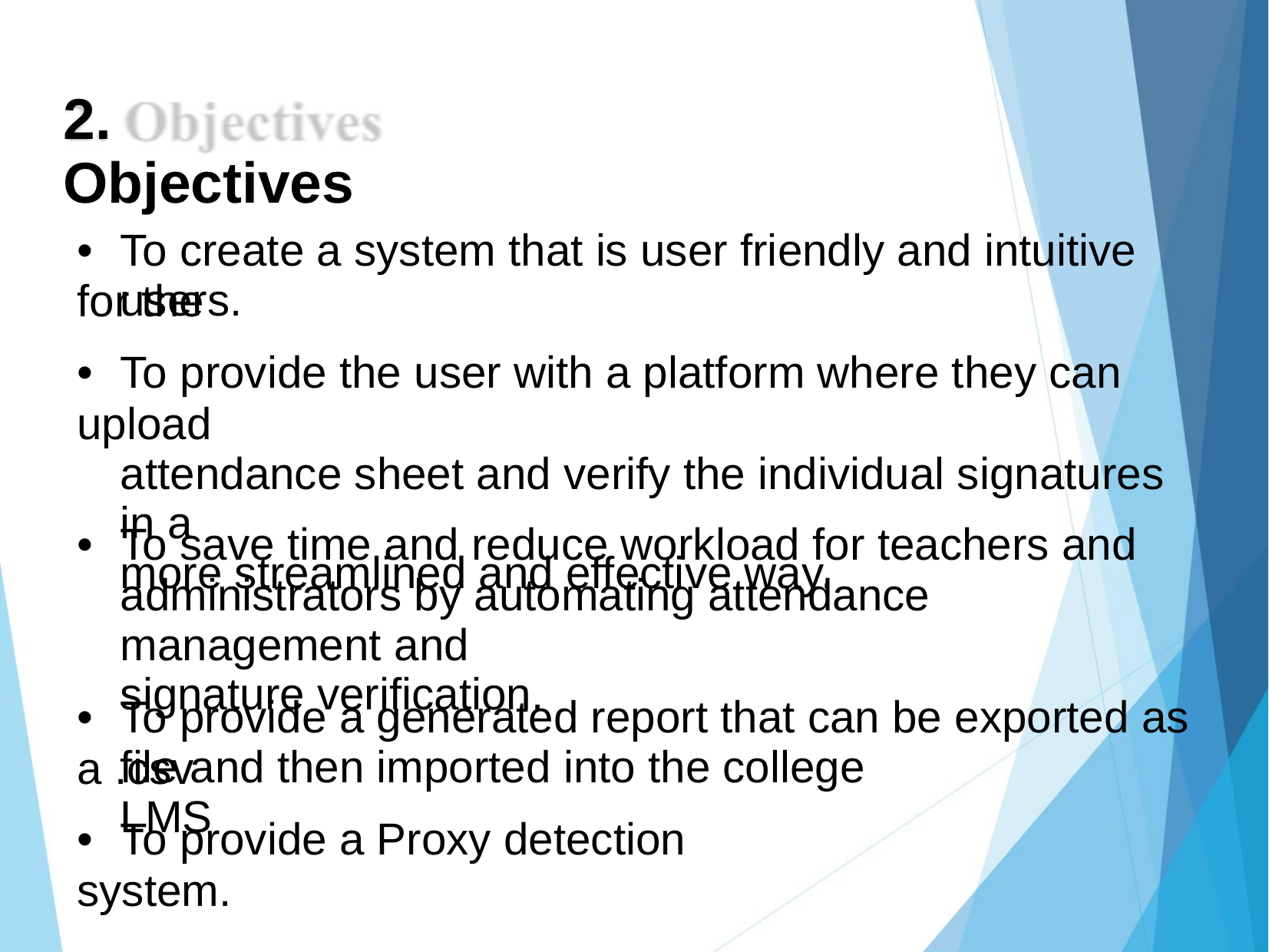

2. Objectives
• To create a system that is user friendly and intuitive for the
users.
• To provide the user with a platform where they can upload
attendance sheet and verify the individual signatures in a
more streamlined and effective way.
• To save time and reduce workload for teachers and
administrators by automating attendance management and
signature verification.
• To provide a generated report that can be exported as a .csv
file and then imported into the college LMS
• To provide a Proxy detection system.